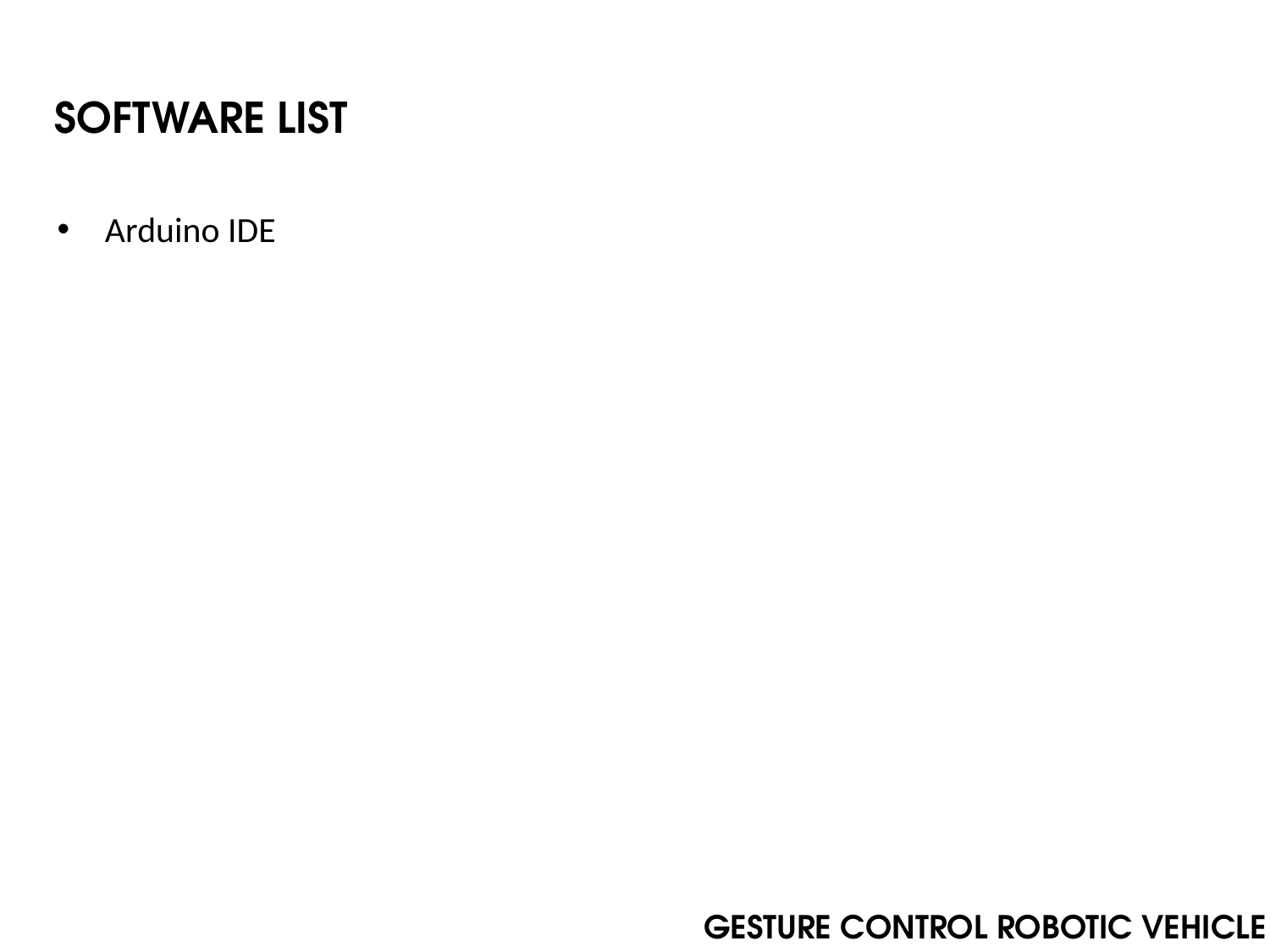

SOFTWARE LIST
Arduino IDE
GESTURE CONTROL ROBOTIC VEHICLE